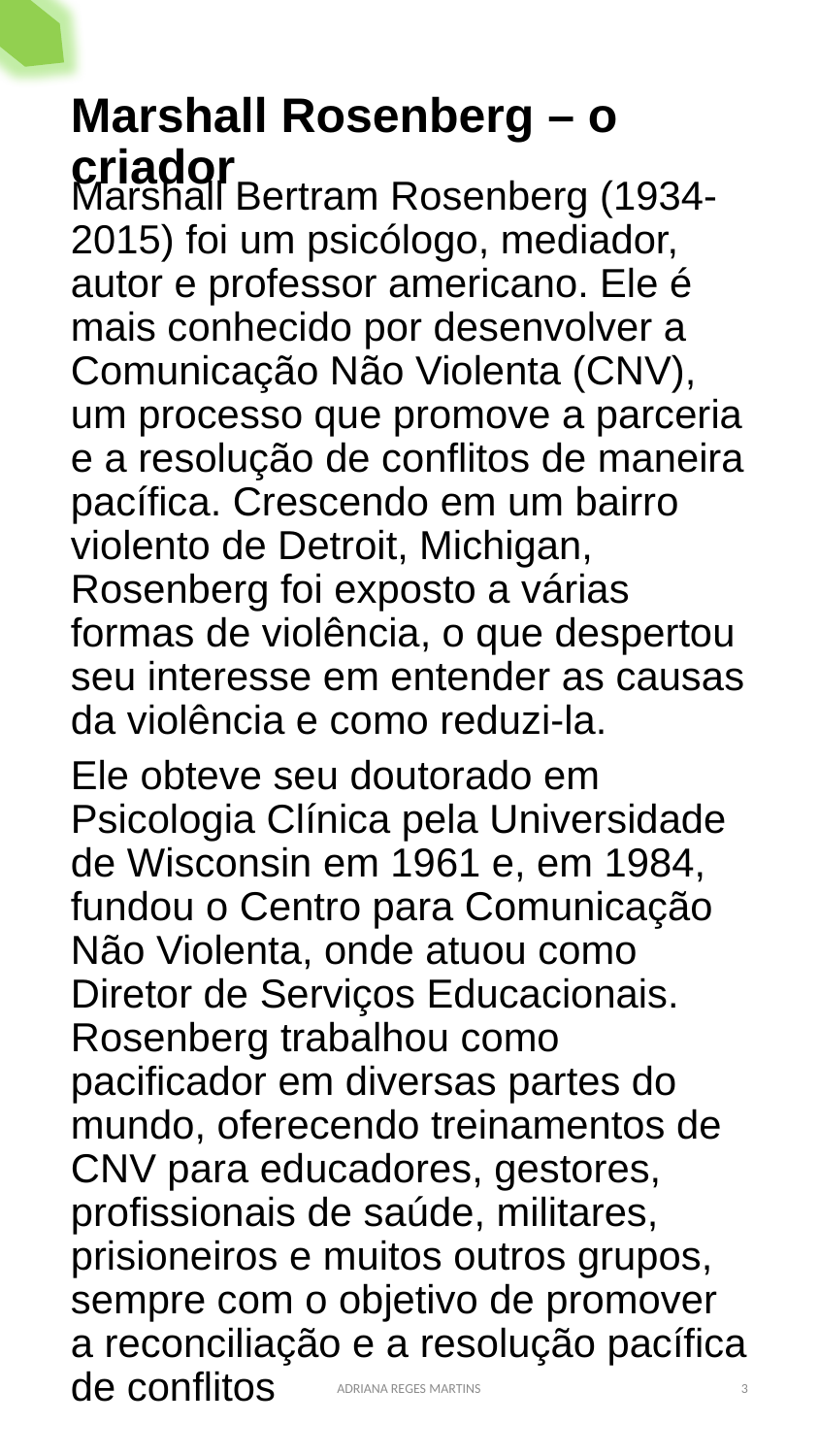

Marshall Rosenberg – o criador
Marshall Bertram Rosenberg (1934-2015) foi um psicólogo, mediador, autor e professor americano. Ele é mais conhecido por desenvolver a Comunicação Não Violenta (CNV), um processo que promove a parceria e a resolução de conflitos de maneira pacífica. Crescendo em um bairro violento de Detroit, Michigan, Rosenberg foi exposto a várias formas de violência, o que despertou seu interesse em entender as causas da violência e como reduzi-la.
Ele obteve seu doutorado em Psicologia Clínica pela Universidade de Wisconsin em 1961 e, em 1984, fundou o Centro para Comunicação Não Violenta, onde atuou como Diretor de Serviços Educacionais. Rosenberg trabalhou como pacificador em diversas partes do mundo, oferecendo treinamentos de CNV para educadores, gestores, profissionais de saúde, militares, prisioneiros e muitos outros grupos, sempre com o objetivo de promover a reconciliação e a resolução pacífica de conflitos

ADRIANA REGES MARTINS
3